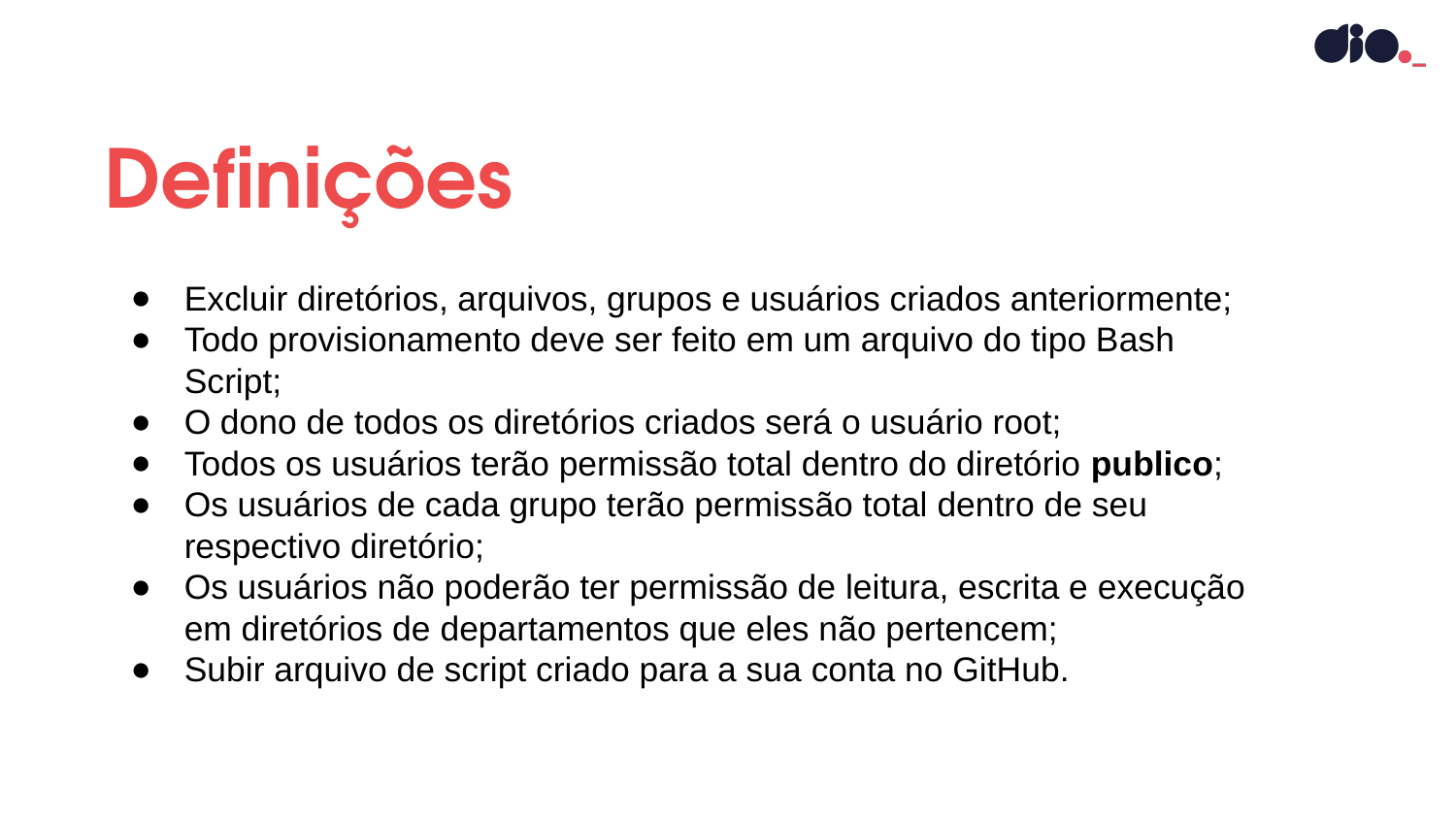

Definições
Excluir diretórios, arquivos, grupos e usuários criados anteriormente;
Todo provisionamento deve ser feito em um arquivo do tipo Bash Script;
O dono de todos os diretórios criados será o usuário root;
Todos os usuários terão permissão total dentro do diretório publico;
Os usuários de cada grupo terão permissão total dentro de seu respectivo diretório;
Os usuários não poderão ter permissão de leitura, escrita e execução em diretórios de departamentos que eles não pertencem;
Subir arquivo de script criado para a sua conta no GitHub.